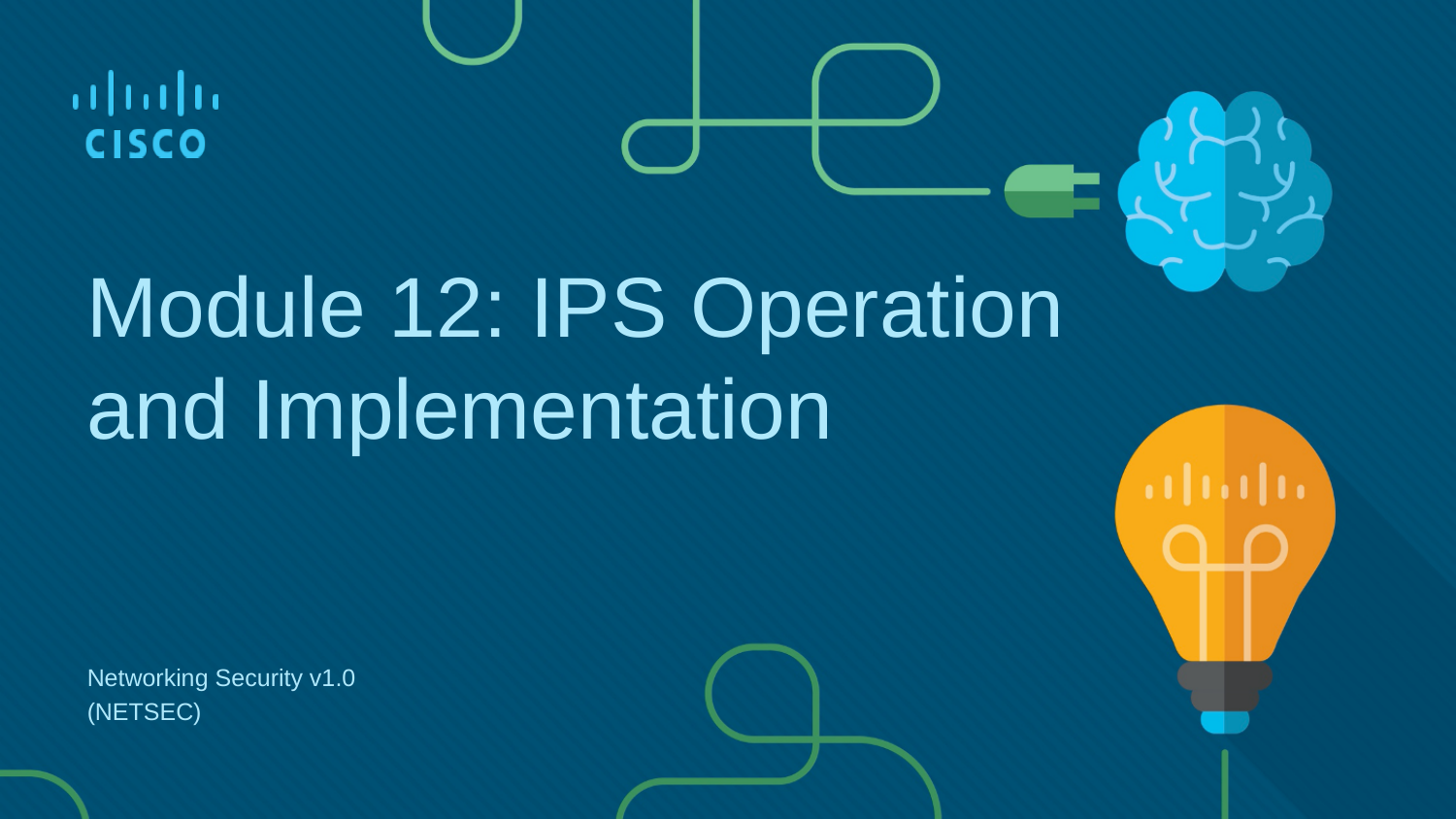

Module 12: IPS Operation and Implementation
Networking Security v1.0
(NETSEC)